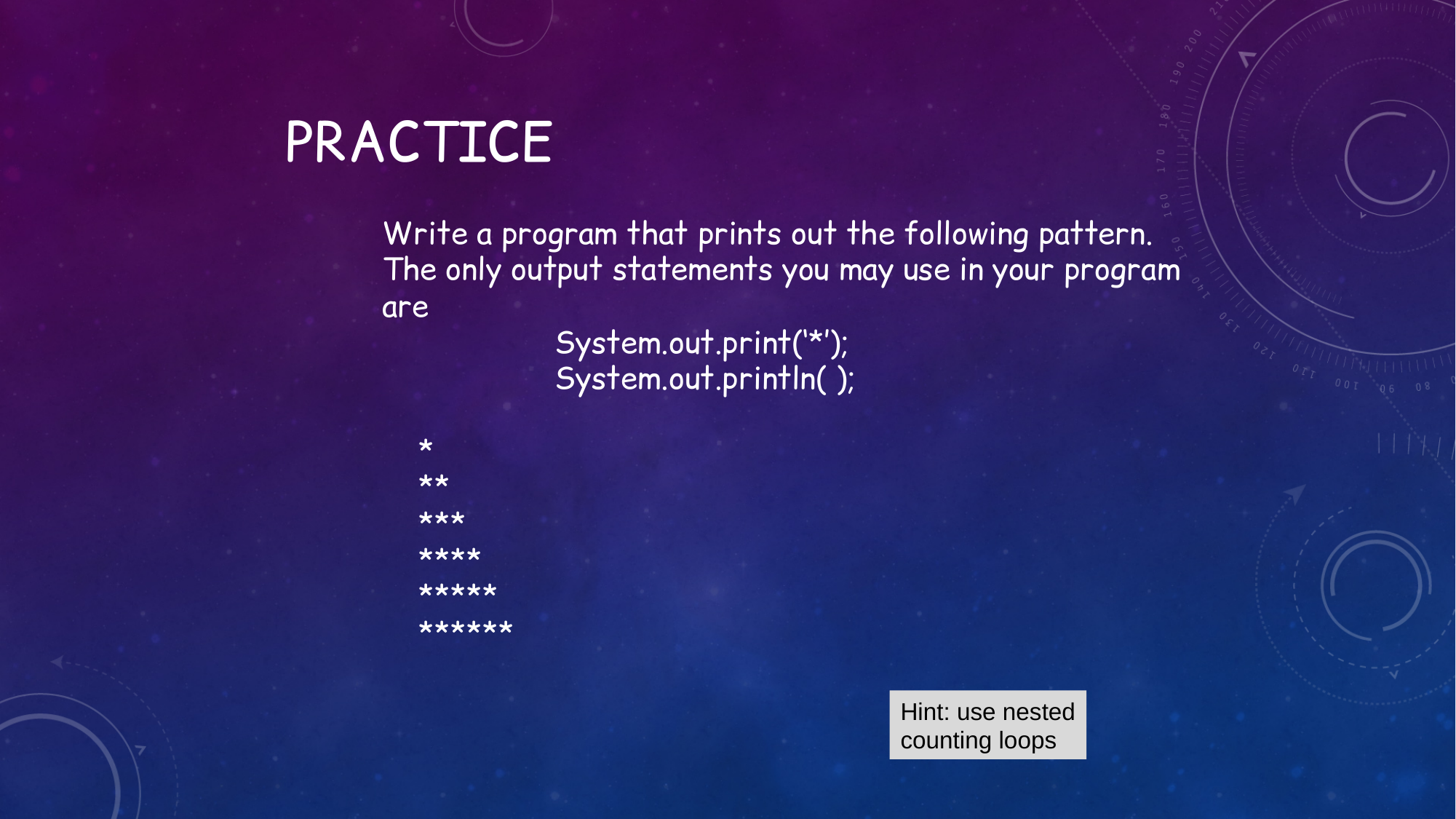

# Practice
Write a program that prints out the following pattern.
The only output statements you may use in your program
are
                   System.out.print(‘*’);
                   System.out.println( );

    *
    **
    ***
    ****
    *****
    ******
Hint: use nested
counting loops